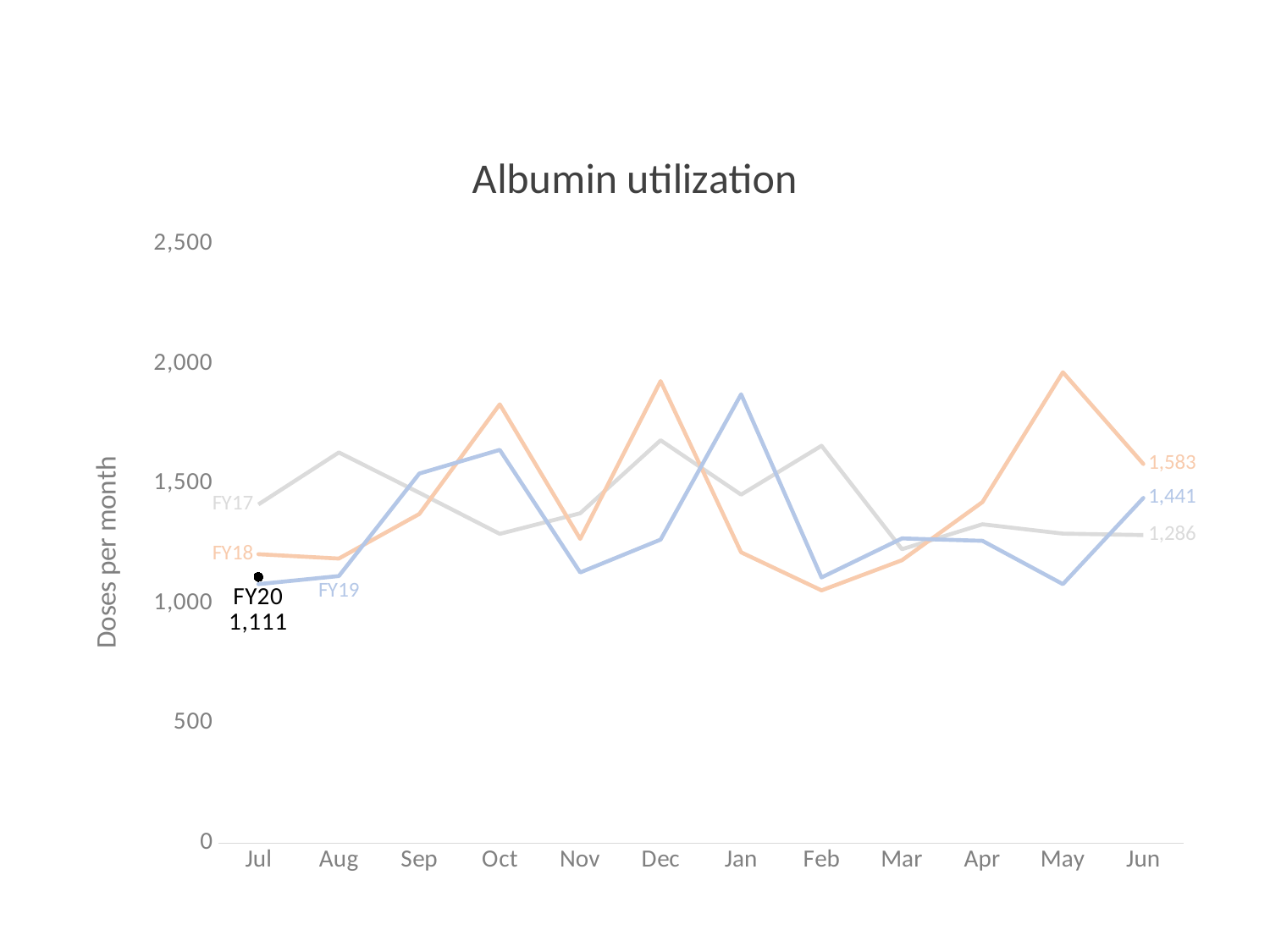

### Chart: Albumin utilization

| Category | FY17 | FY18 | FY19 | FY20 |
|---|---|---|---|---|
| 43282 | 1414.0 | 1206.0 | 1081.0 | 1111.0 |
| 43313 | 1631.0 | 1188.0 | 1115.0 | None |
| 43344 | 1463.0 | 1374.0 | 1543.0 | None |
| 43374 | 1291.0 | 1832.0 | 1642.0 | None |
| 43405 | 1377.0 | 1270.0 | 1130.0 | None |
| 43435 | 1682.0 | 1929.0 | 1267.0 | None |
| 43466 | 1455.0 | 1214.0 | 1874.0 | None |
| 43497 | 1659.0 | 1055.0 | 1109.0 | None |
| 43525 | 1227.0 | 1181.0 | 1272.0 | None |
| 43556 | 1331.0 | 1424.0 | 1262.0 | None |
| 43586 | 1292.0 | 1966.0 | 1081.0 | None |
| 43617 | 1286.0 | 1583.0 | 1441.0 | None |